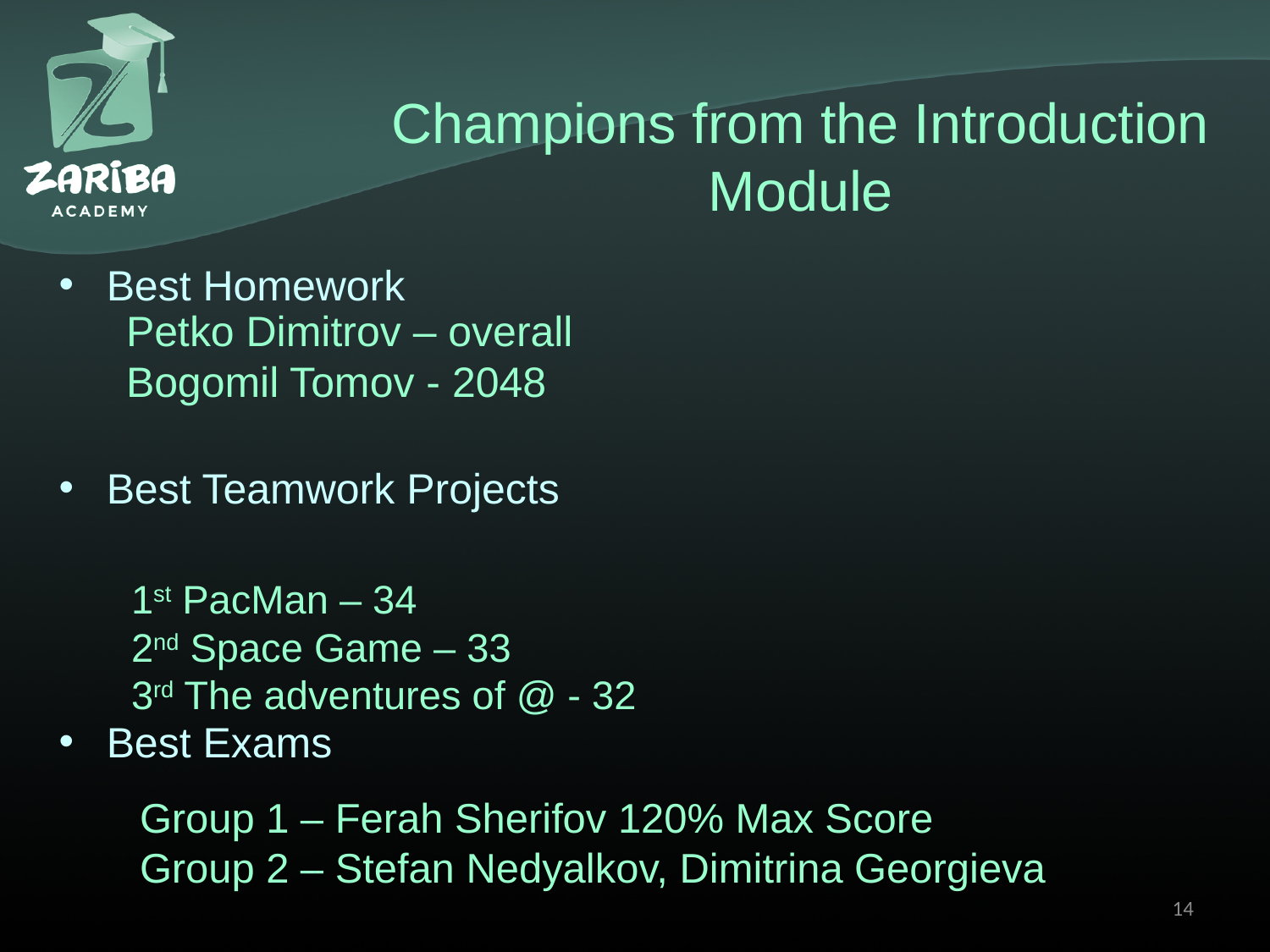

# Champions from the Introduction Module
Best Homework

Best Teamwork Projects

Best Exams

Petko Dimitrov – overall
Bogomil Tomov - 2048

1st PacMan – 34
2nd Space Game – 33
3rd The adventures of @ - 32

Group 1 – Ferah Sherifov 120% Max Score
Group 2 – Stefan Nedyalkov, Dimitrina Georgieva

14